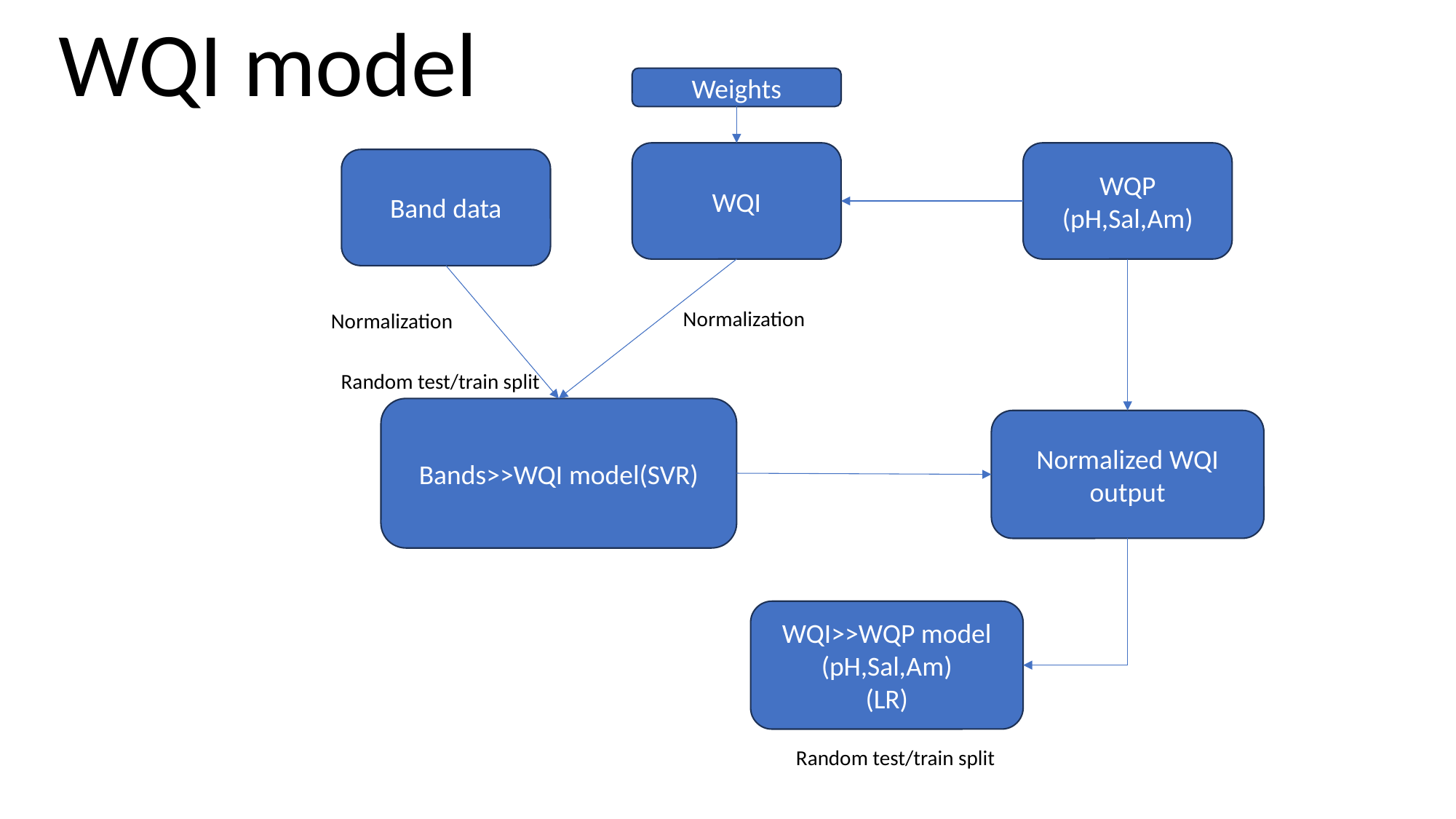

WQI model
Weights
WQI
WQP (pH,Sal,Am)
Band data
Normalization

Normalization

Random test/train split

Bands>>WQI model(SVR)
Normalized WQI output
WQI>>WQP model (pH,Sal,Am)
(LR)
Random test/train split